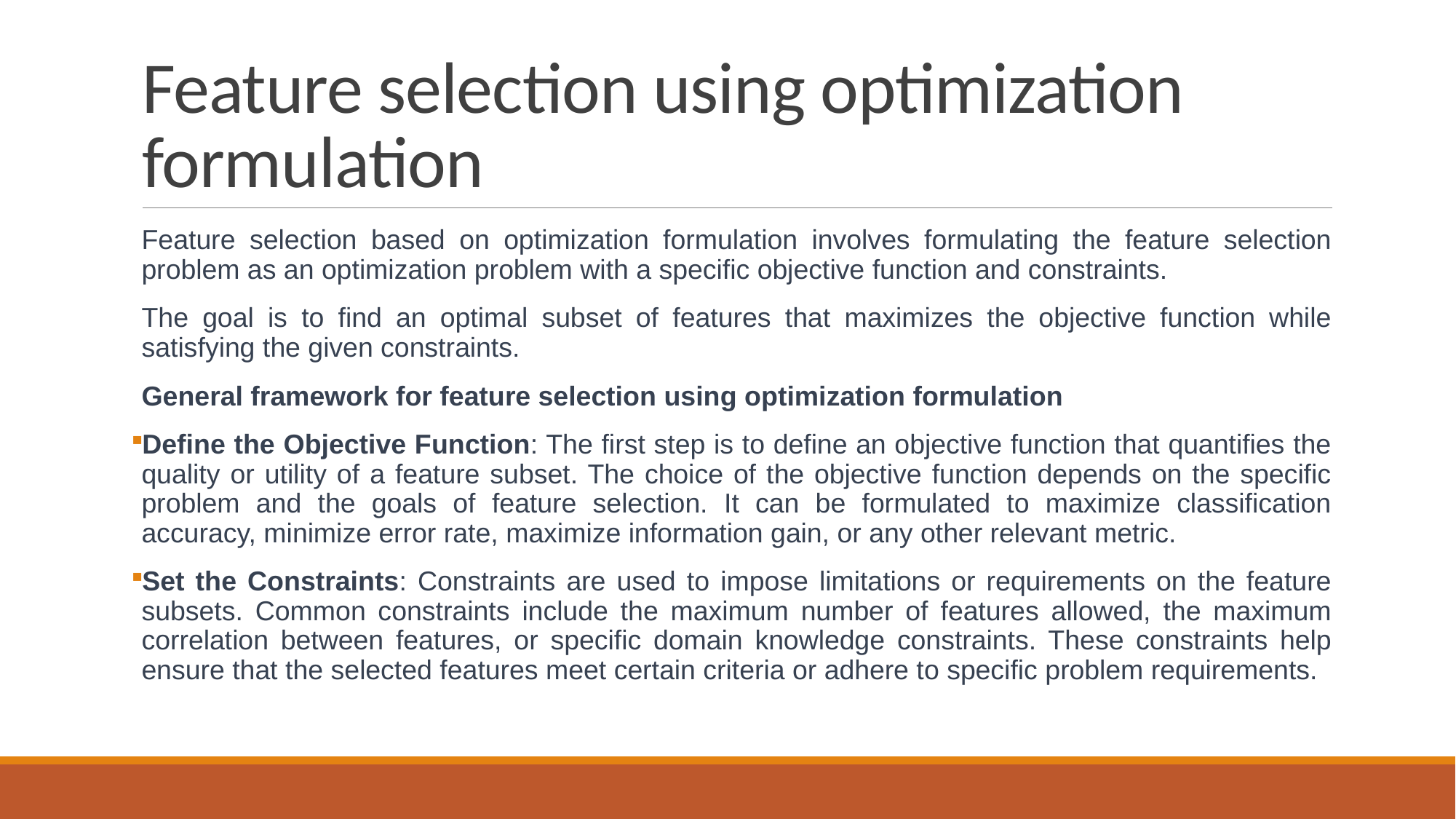

# Feature selection using optimization formulation
Feature selection based on optimization formulation involves formulating the feature selection problem as an optimization problem with a specific objective function and constraints.
The goal is to find an optimal subset of features that maximizes the objective function while satisfying the given constraints.
General framework for feature selection using optimization formulation
Define the Objective Function: The first step is to define an objective function that quantifies the quality or utility of a feature subset. The choice of the objective function depends on the specific problem and the goals of feature selection. It can be formulated to maximize classification accuracy, minimize error rate, maximize information gain, or any other relevant metric.
Set the Constraints: Constraints are used to impose limitations or requirements on the feature subsets. Common constraints include the maximum number of features allowed, the maximum correlation between features, or specific domain knowledge constraints. These constraints help ensure that the selected features meet certain criteria or adhere to specific problem requirements.